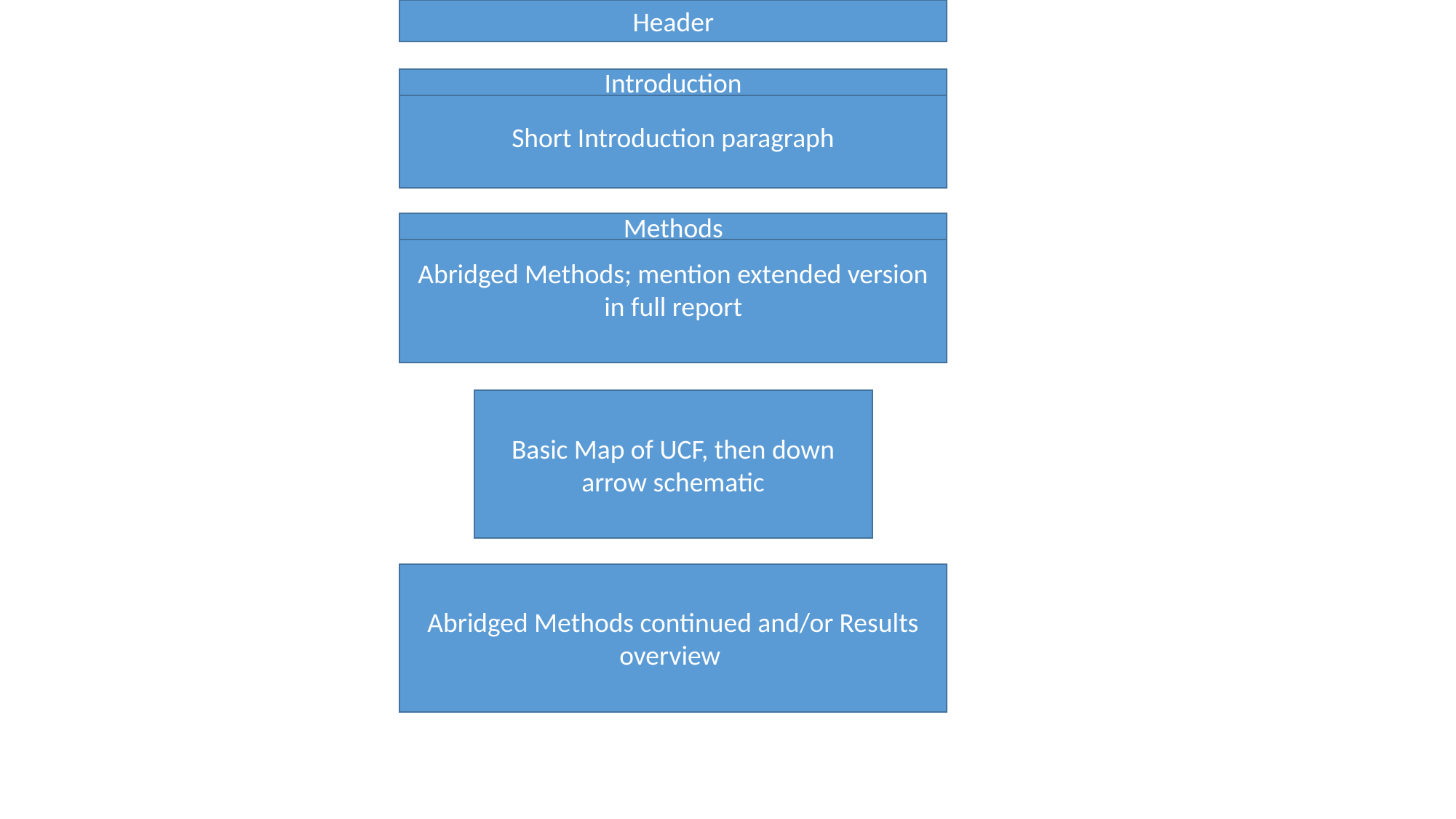

Header
Introduction
Short Introduction paragraph
Methods
Abridged Methods; mention extended version in full report
Basic Map of UCF, then down arrow schematic
Abridged Methods continued and/or Results overview